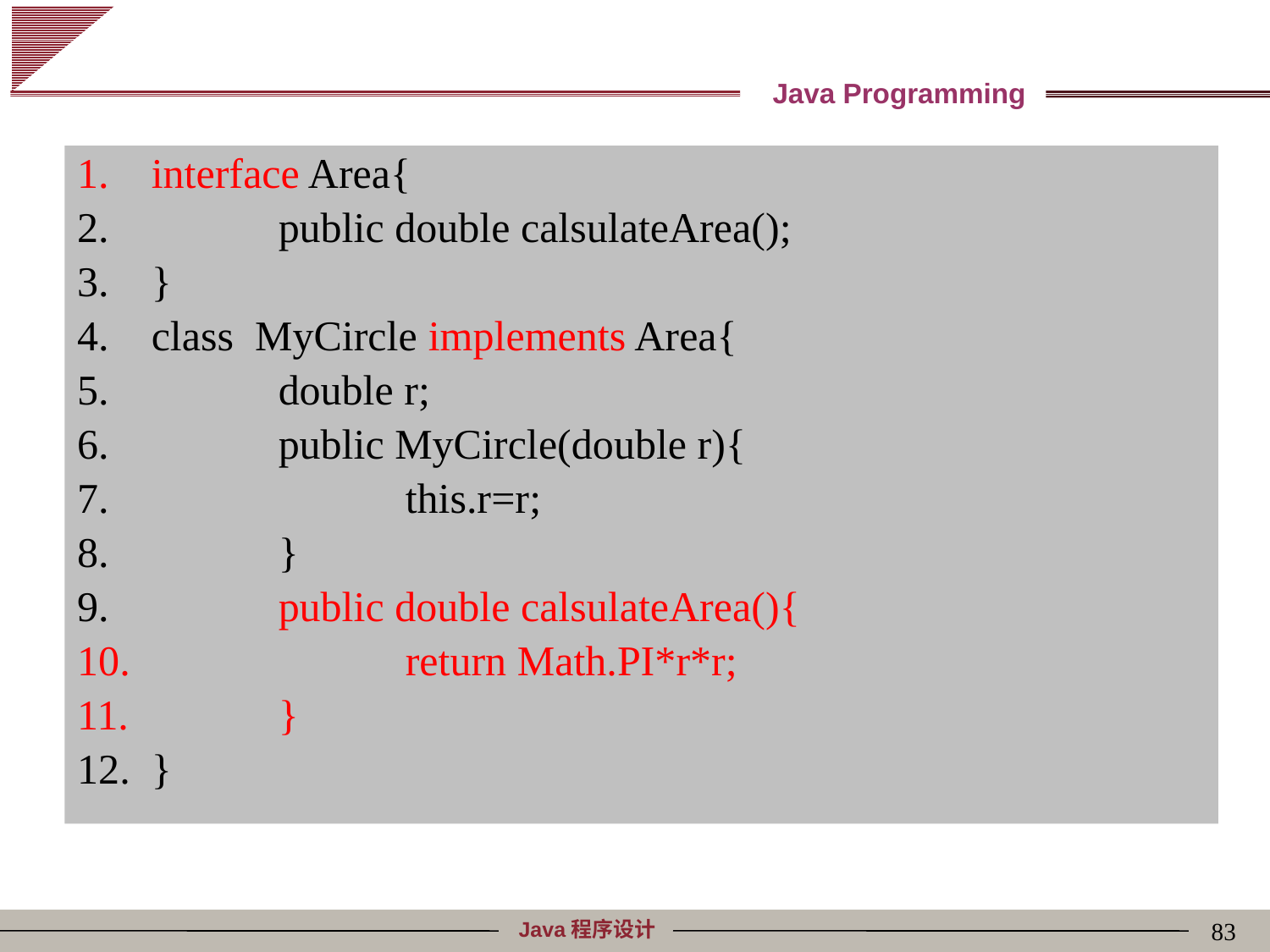

interface Area{
	public double calsulateArea();
}
class  MyCircle implements Area{
	double r;
	public MyCircle(double r){
		this.r=r;
	}
	public double calsulateArea(){
		return Math.PI*r*r;
	}
}